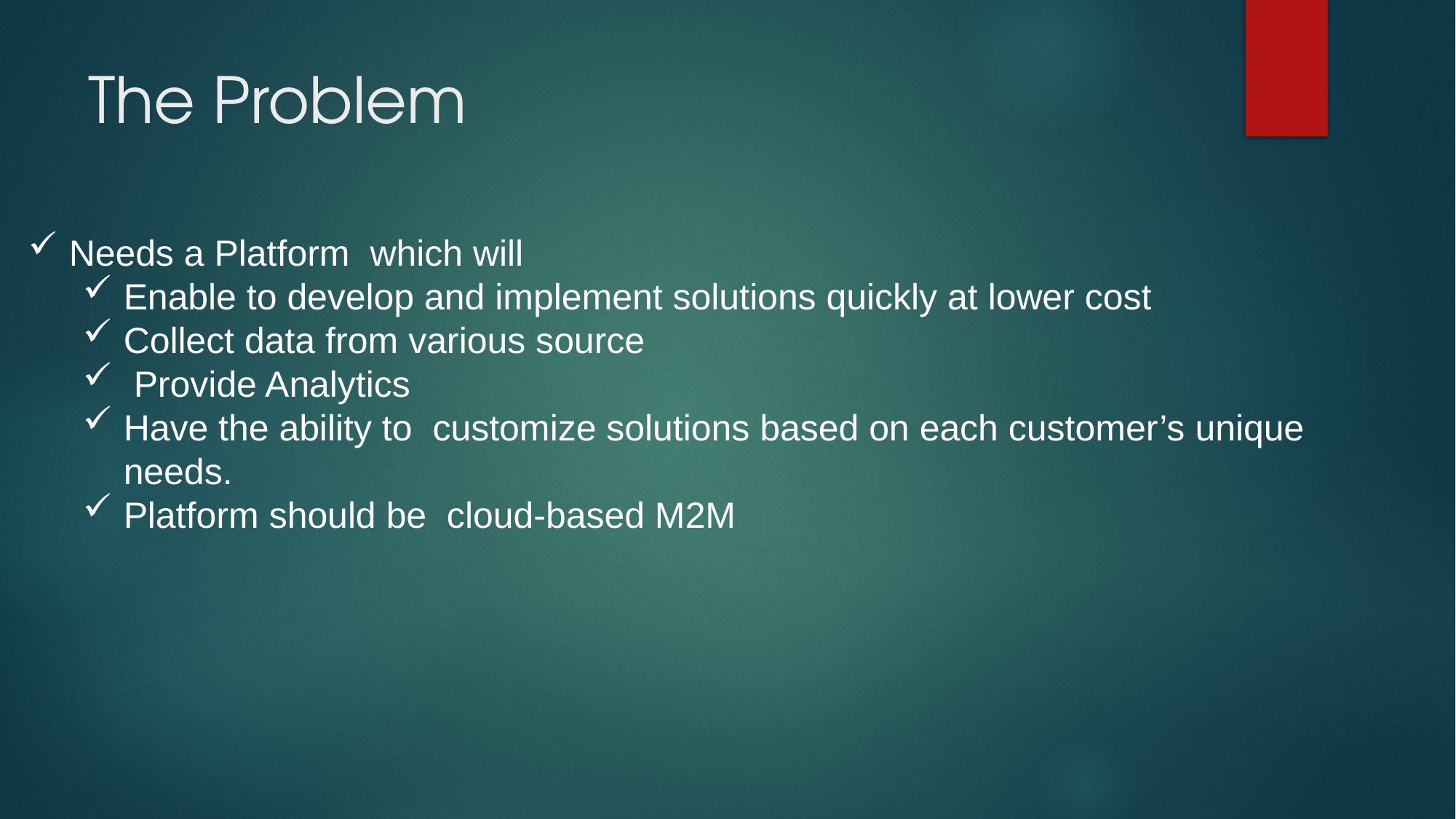

# The Problem
Needs a Platform  which will
Enable to develop and implement solutions quickly at lower cost
Collect data from various source
 Provide Analytics
Have the ability to  customize solutions based on each customer’s unique  needs.
Platform should be  cloud-based M2M